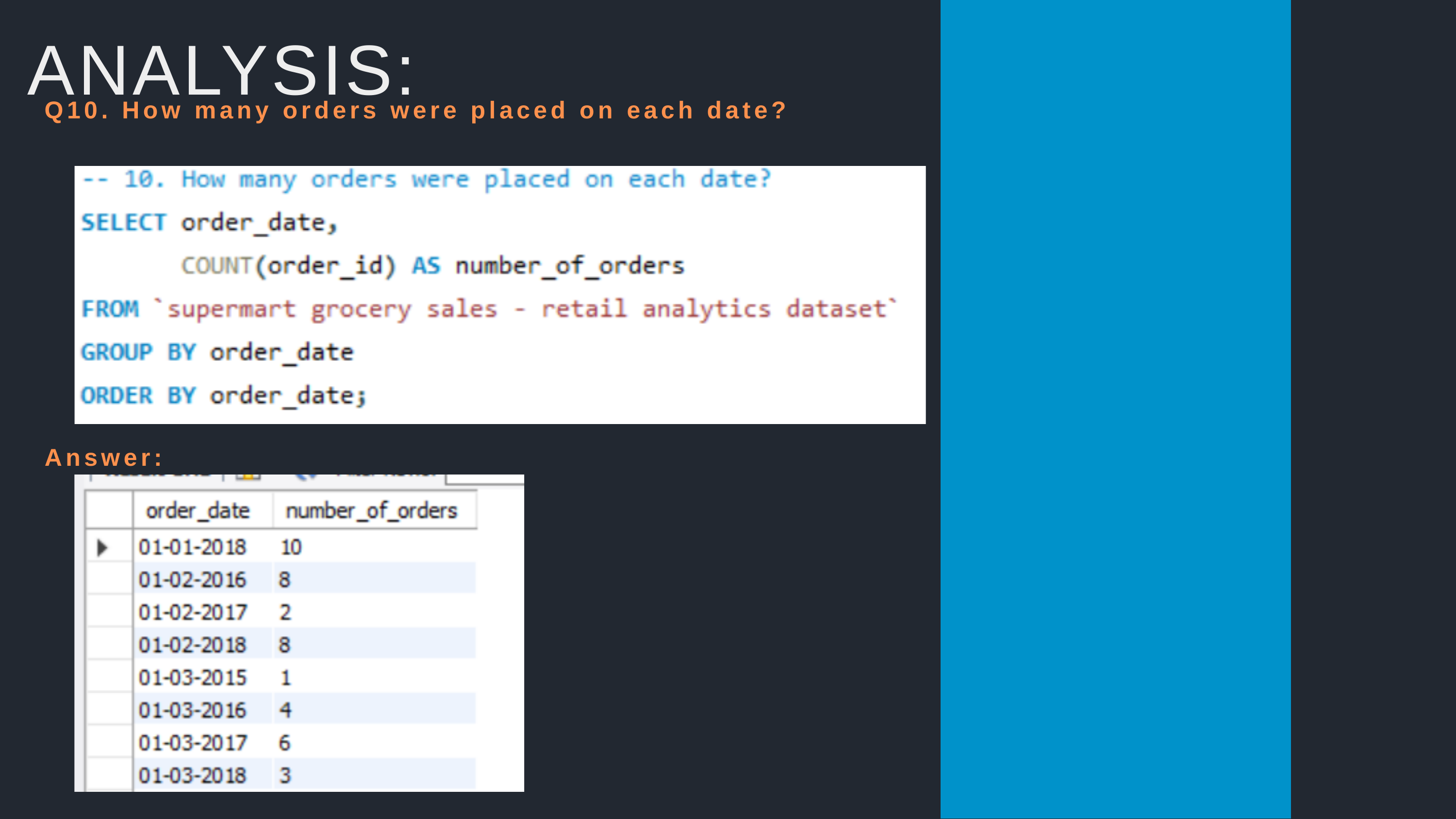

ANALYSIS:
Q10. How many orders were placed on each date?

Answer: